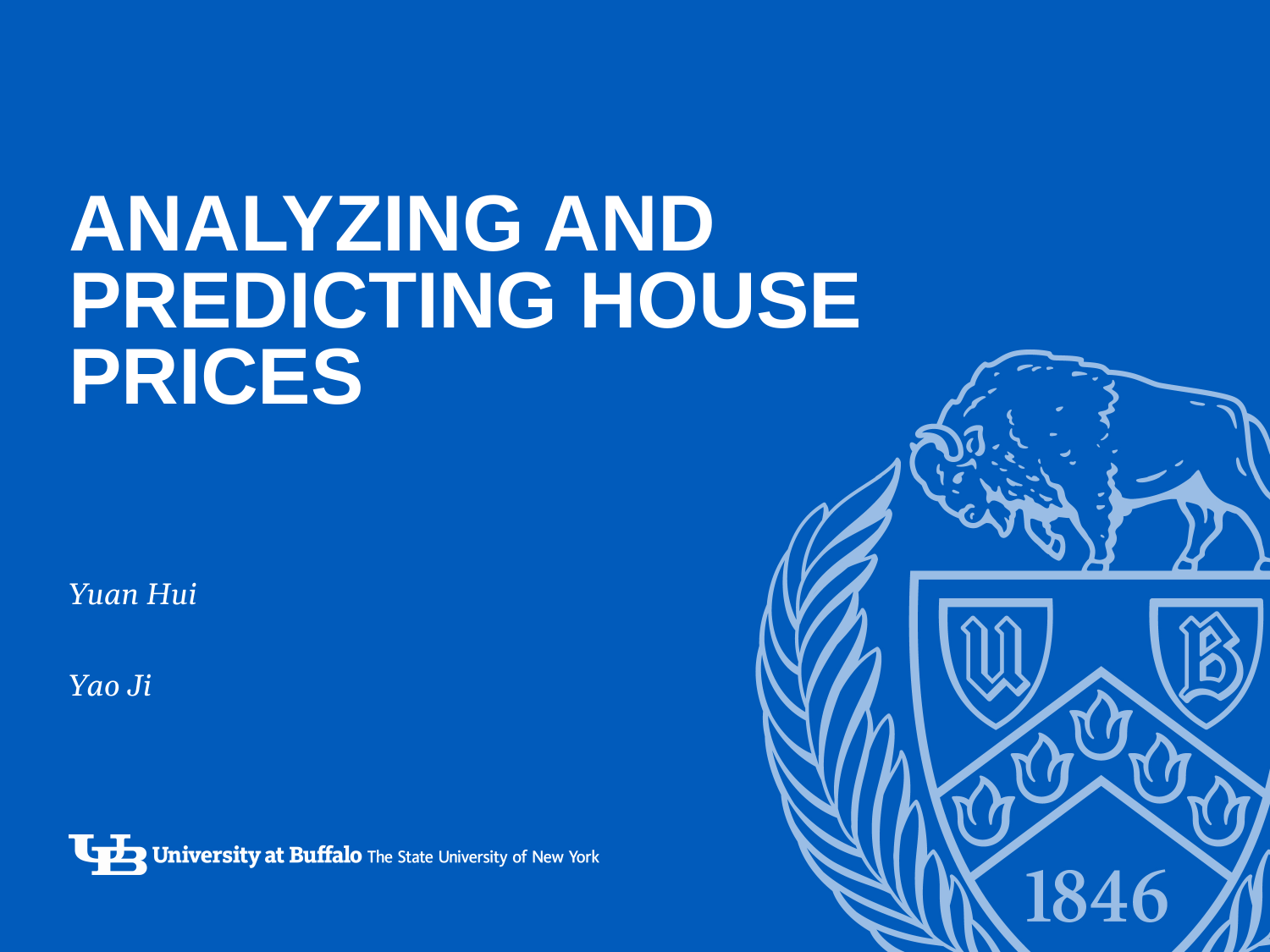

# Analyzing and PREDICTING HOUSE PRICES

Yuan Hui

Yao Ji